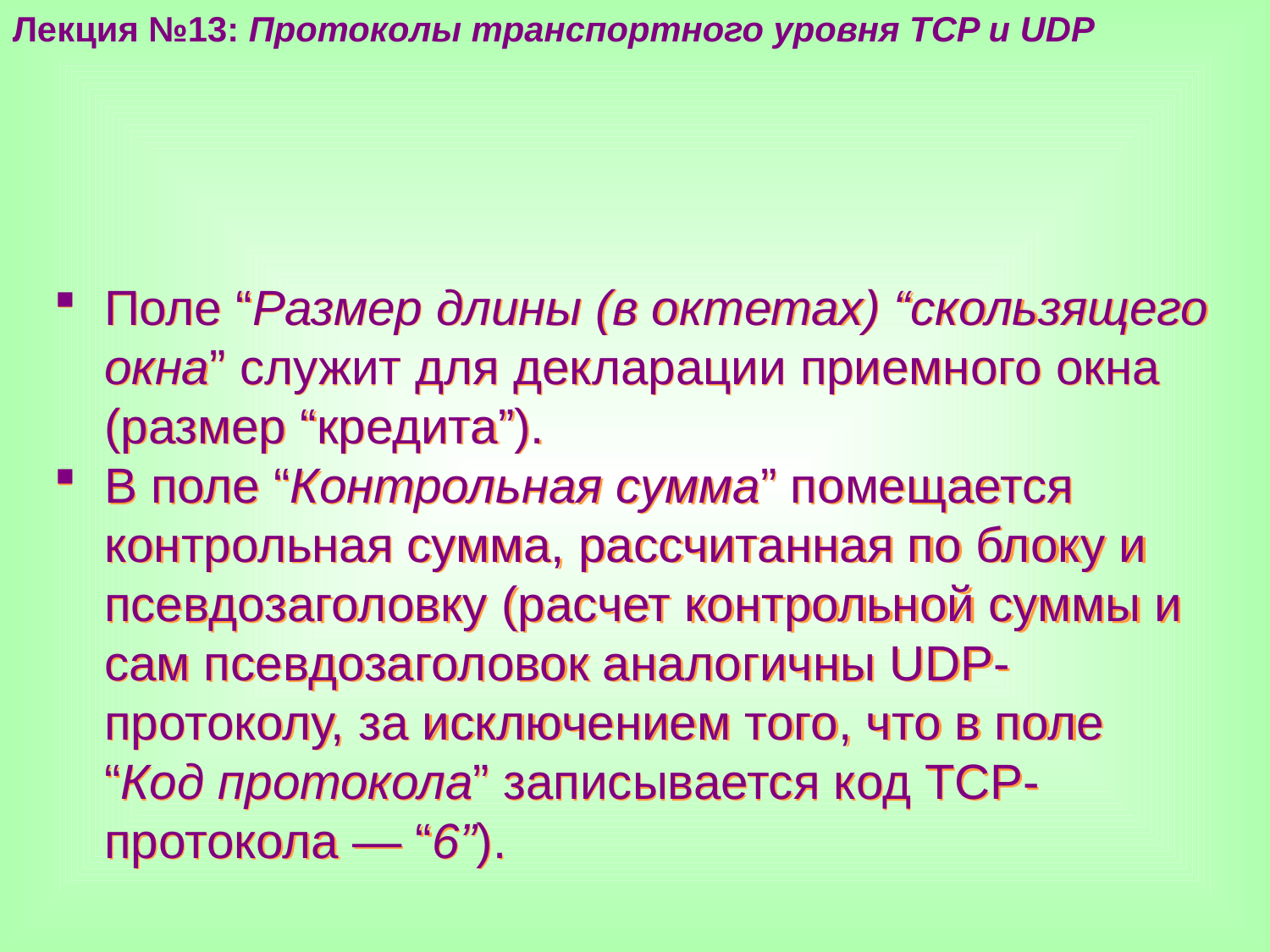

Лекция №13: Протоколы транспортного уровня TCP и UDP
Поле “Размер длины (в октетах) “скользящего окна” служит для декларации приемного окна (размер “кредита”).
В поле “Контрольная сумма” помещается контрольная сумма, рассчитанная по блоку и псевдозаголовку (расчет контрольной суммы и сам псевдозаголовок аналогичны UDP-протоколу, за исключением того, что в поле “Код протокола” записывается код TCP-протокола — “6”).